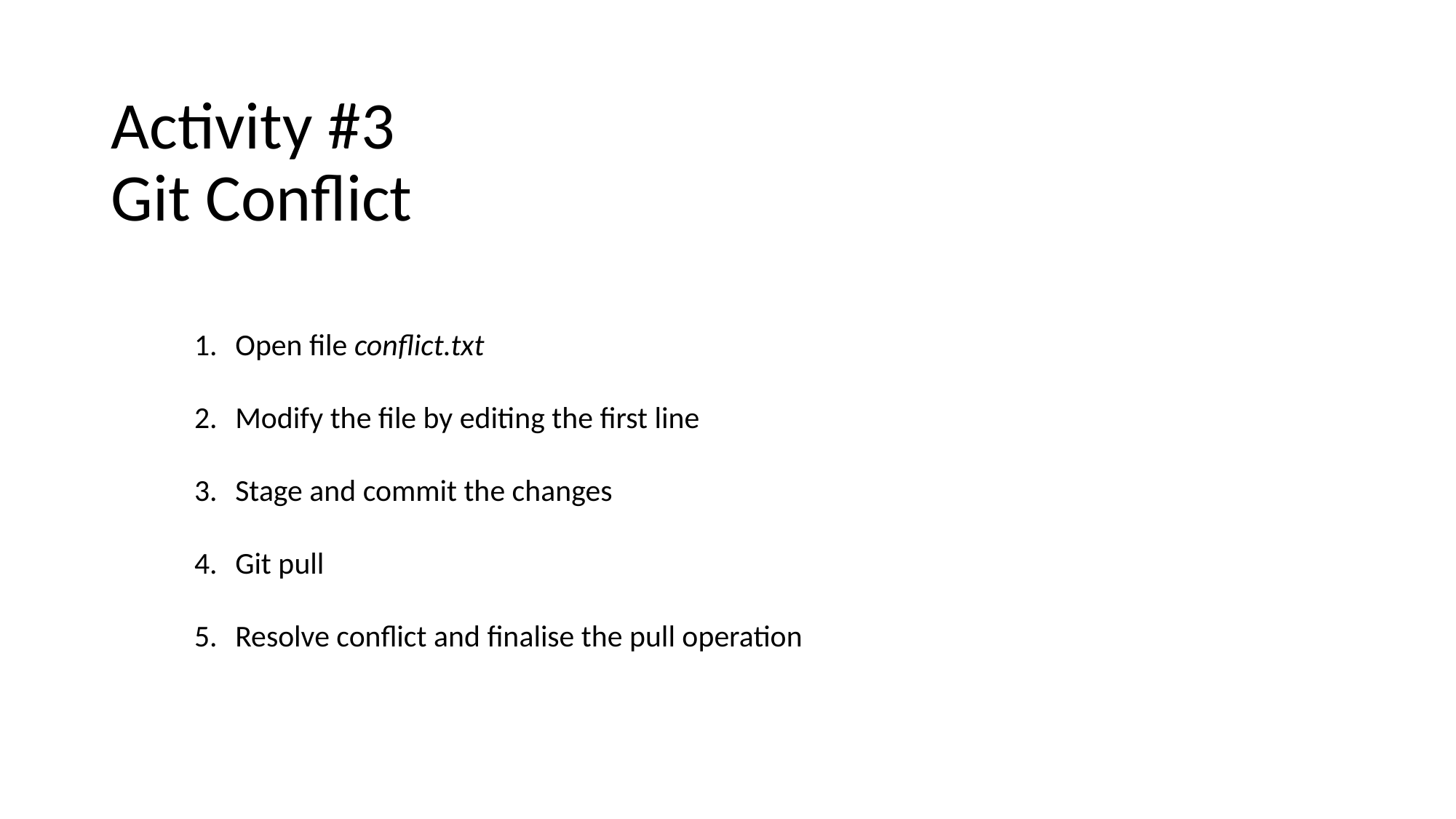

# Activity #3 Git Conflict
Open file conflict.txt
Modify the file by editing the first line
Stage and commit the changes
Git pull
Resolve conflict and finalise the pull operation